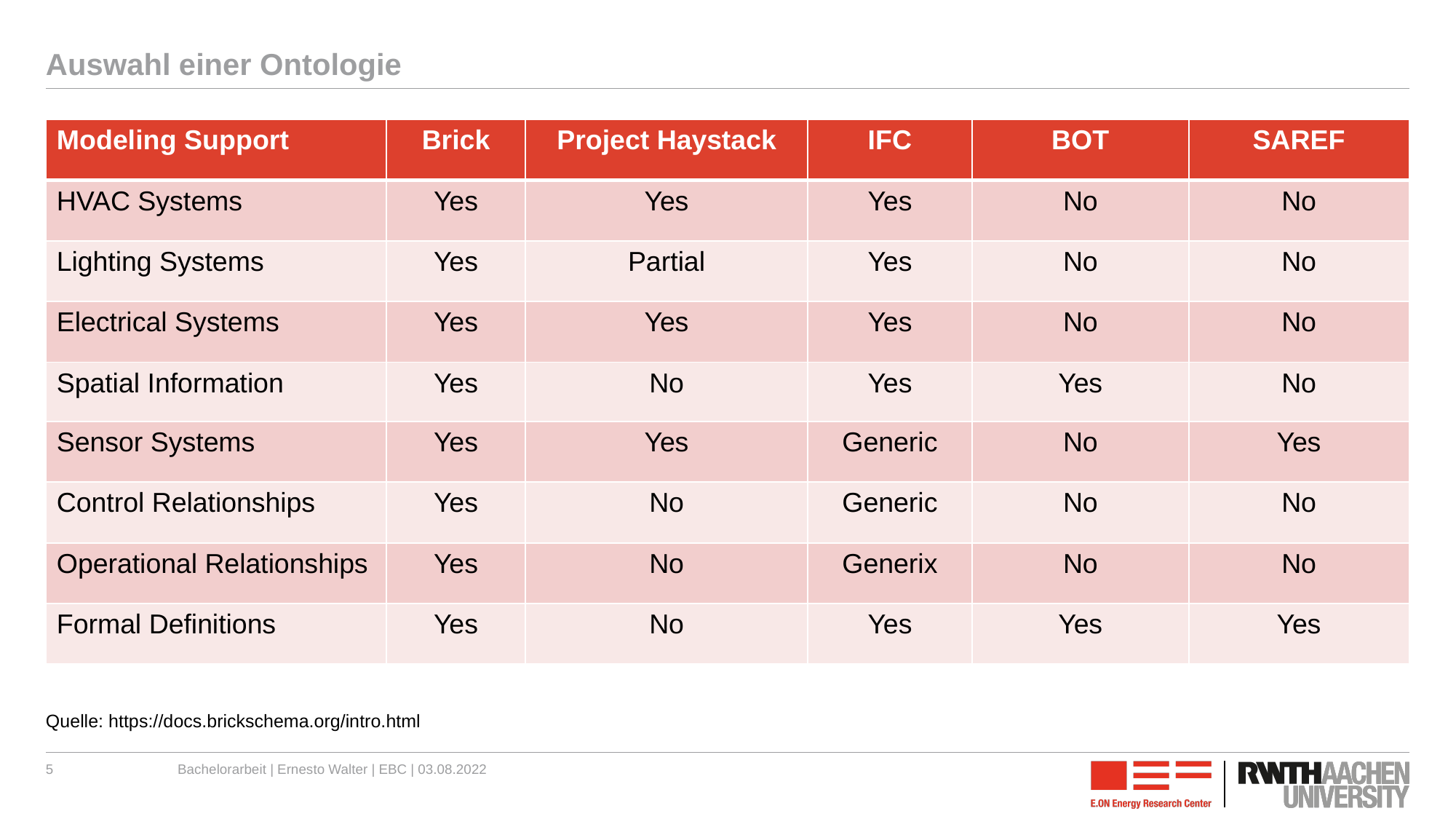

# Auswahl einer Ontologie
| Modeling Support | Brick | Project Haystack | IFC | BOT | SAREF |
| --- | --- | --- | --- | --- | --- |
| HVAC Systems | Yes | Yes | Yes | No | No |
| Lighting Systems | Yes | Partial | Yes | No | No |
| Electrical Systems | Yes | Yes | Yes | No | No |
| Spatial Information | Yes | No | Yes | Yes | No |
| Sensor Systems | Yes | Yes | Generic | No | Yes |
| Control Relationships | Yes | No | Generic | No | No |
| Operational Relationships | Yes | No | Generix | No | No |
| Formal Definitions | Yes | No | Yes | Yes | Yes |

Quelle: https://docs.brickschema.org/intro.html